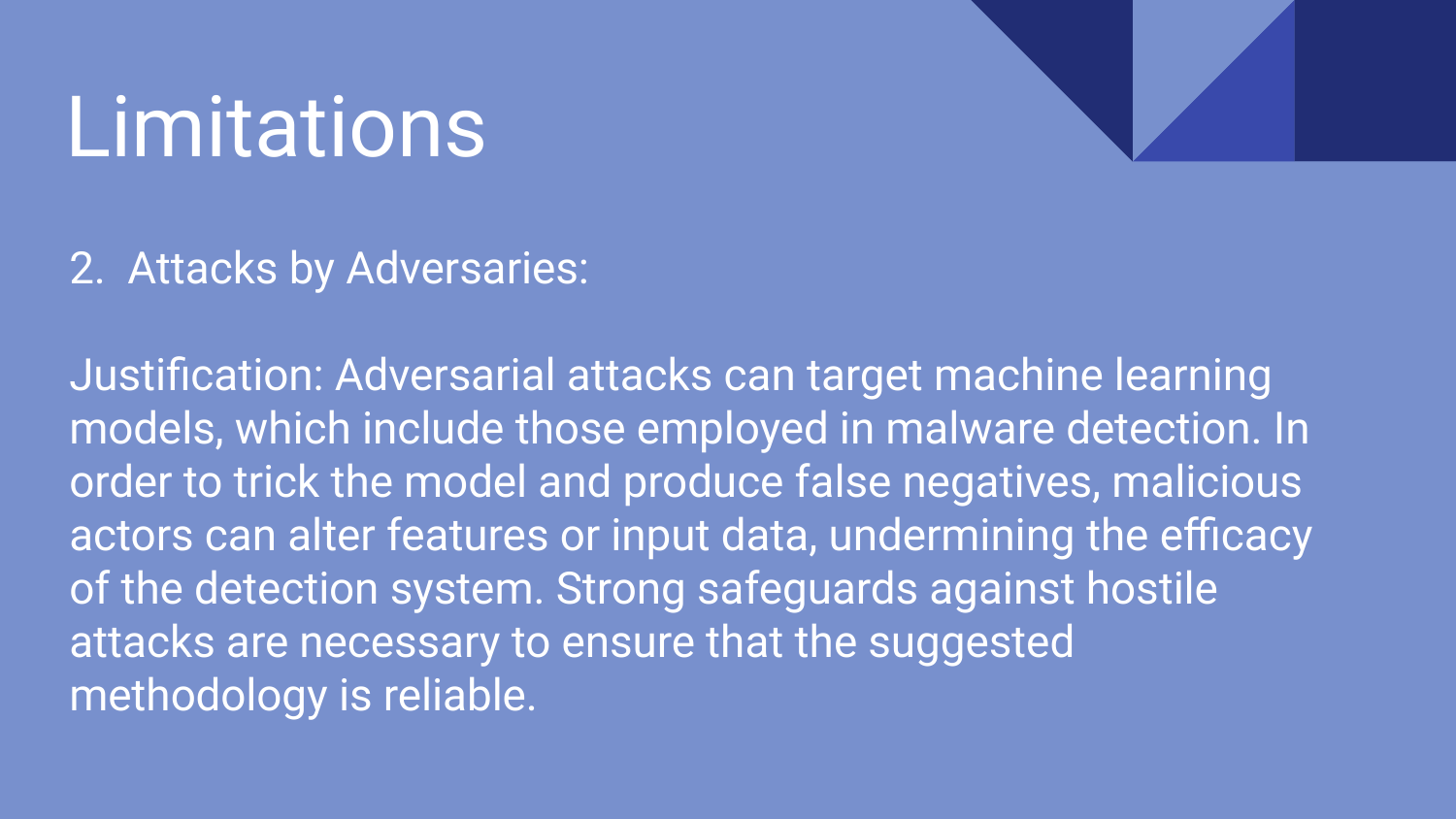

# Limitations
2.  Attacks by Adversaries:

Justification: Adversarial attacks can target machine learning models, which include those employed in malware detection. In order to trick the model and produce false negatives, malicious actors can alter features or input data, undermining the efficacy of the detection system. Strong safeguards against hostile attacks are necessary to ensure that the suggested methodology is reliable.